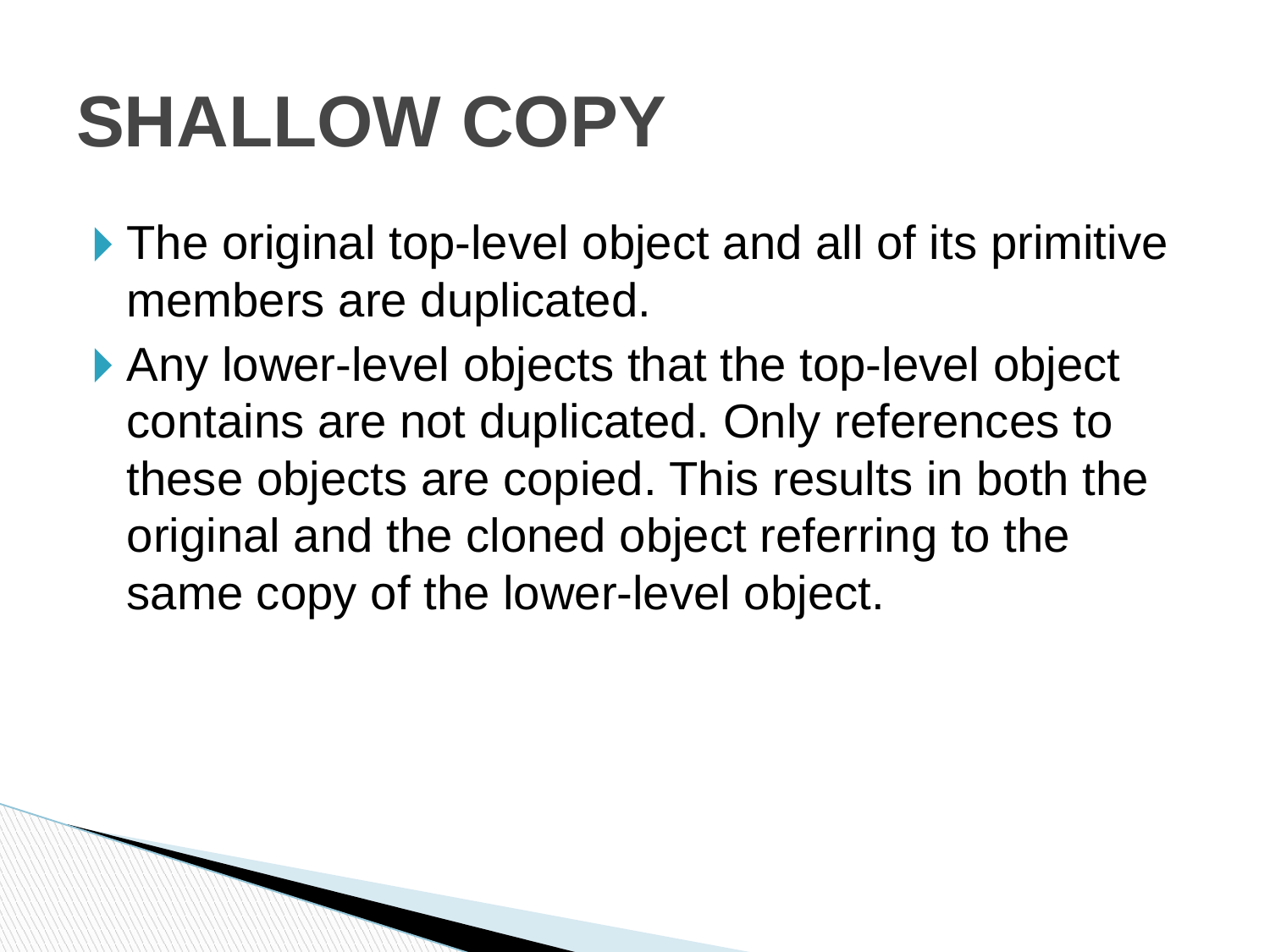

# SHALLOW COPY
The original top-level object and all of its primitive members are duplicated.
Any lower-level objects that the top-level object contains are not duplicated. Only references to these objects are copied. This results in both the original and the cloned object referring to the same copy of the lower-level object.